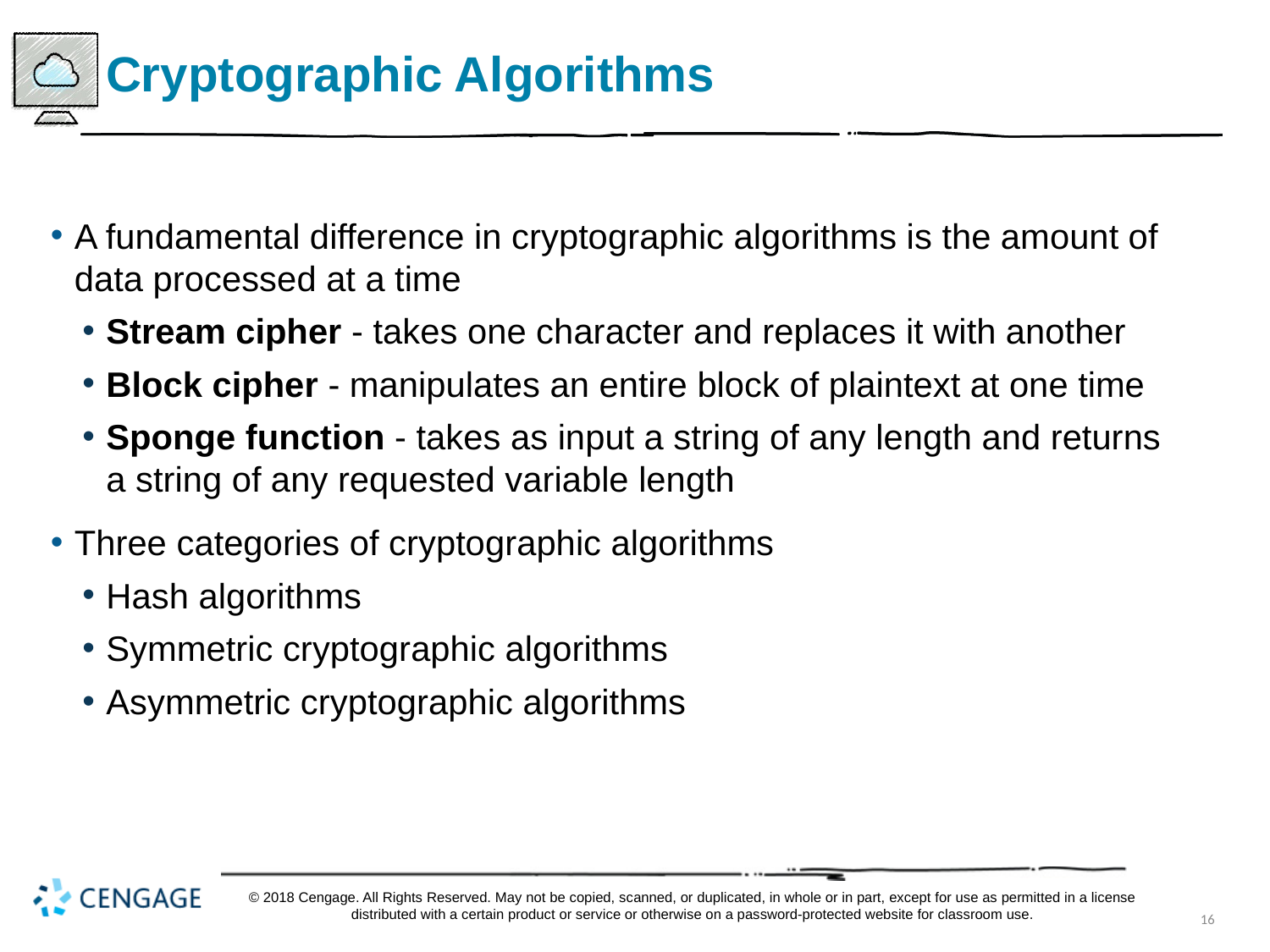

# Cryptographic Algorithms
A fundamental difference in cryptographic algorithms is the amount of data processed at a time
Stream cipher - takes one character and replaces it with another
Block cipher - manipulates an entire block of plaintext at one time
Sponge function - takes as input a string of any length and returns a string of any requested variable length
Three categories of cryptographic algorithms
Hash algorithms
Symmetric cryptographic algorithms
Asymmetric cryptographic algorithms
© 2018 Cengage. All Rights Reserved. May not be copied, scanned, or duplicated, in whole or in part, except for use as permitted in a license distributed with a certain product or service or otherwise on a password-protected website for classroom use.